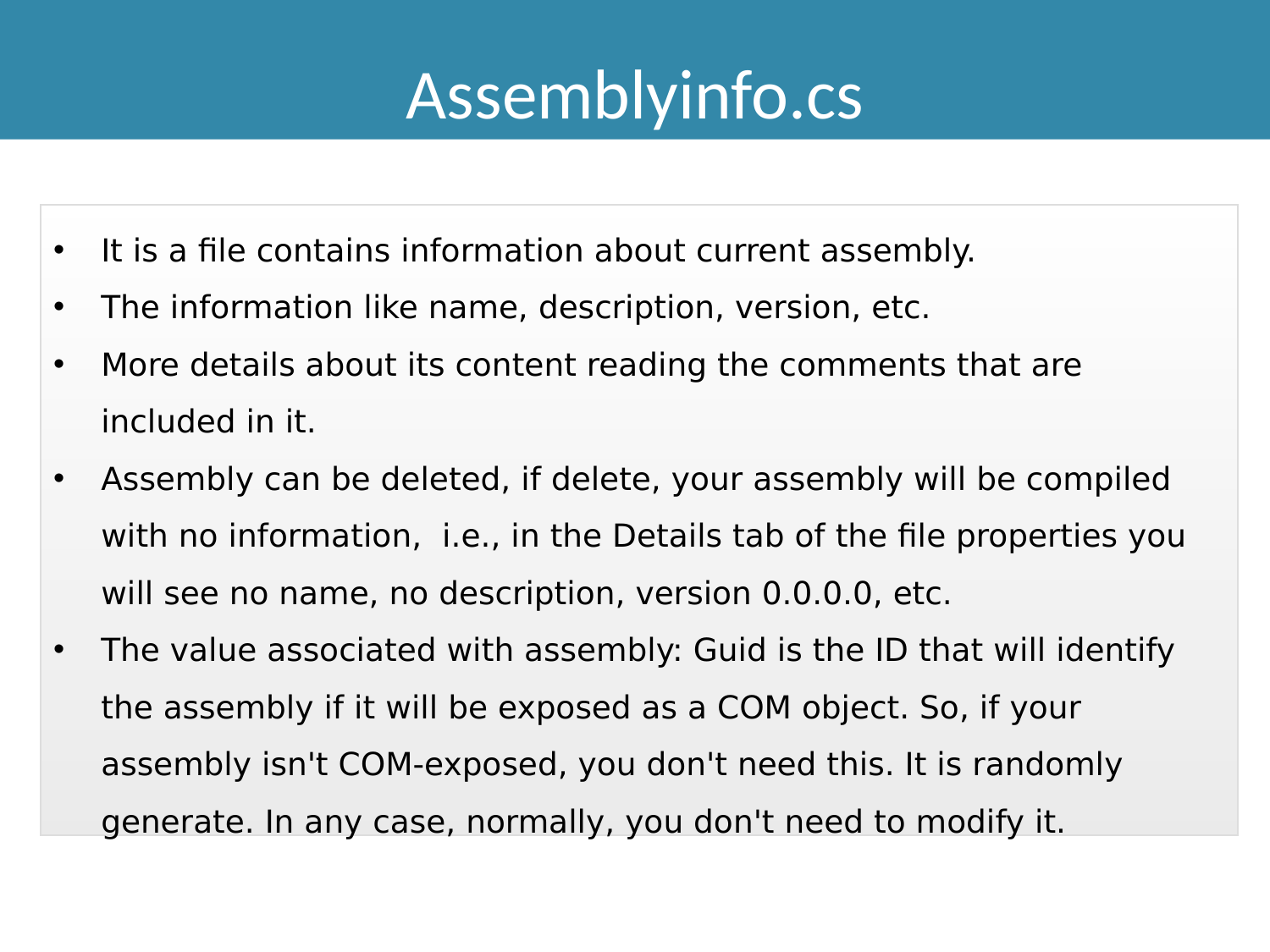

Assemblyinfo.cs
It is a file contains information about current assembly.
The information like name, description, version, etc.
More details about its content reading the comments that are included in it.
Assembly can be deleted, if delete, your assembly will be compiled with no information,  i.e., in the Details tab of the file properties you will see no name, no description, version 0.0.0.0, etc.
The value associated with assembly: Guid is the ID that will identify the assembly if it will be exposed as a COM object. So, if your assembly isn't COM-exposed, you don't need this. It is randomly generate. In any case, normally, you don't need to modify it.